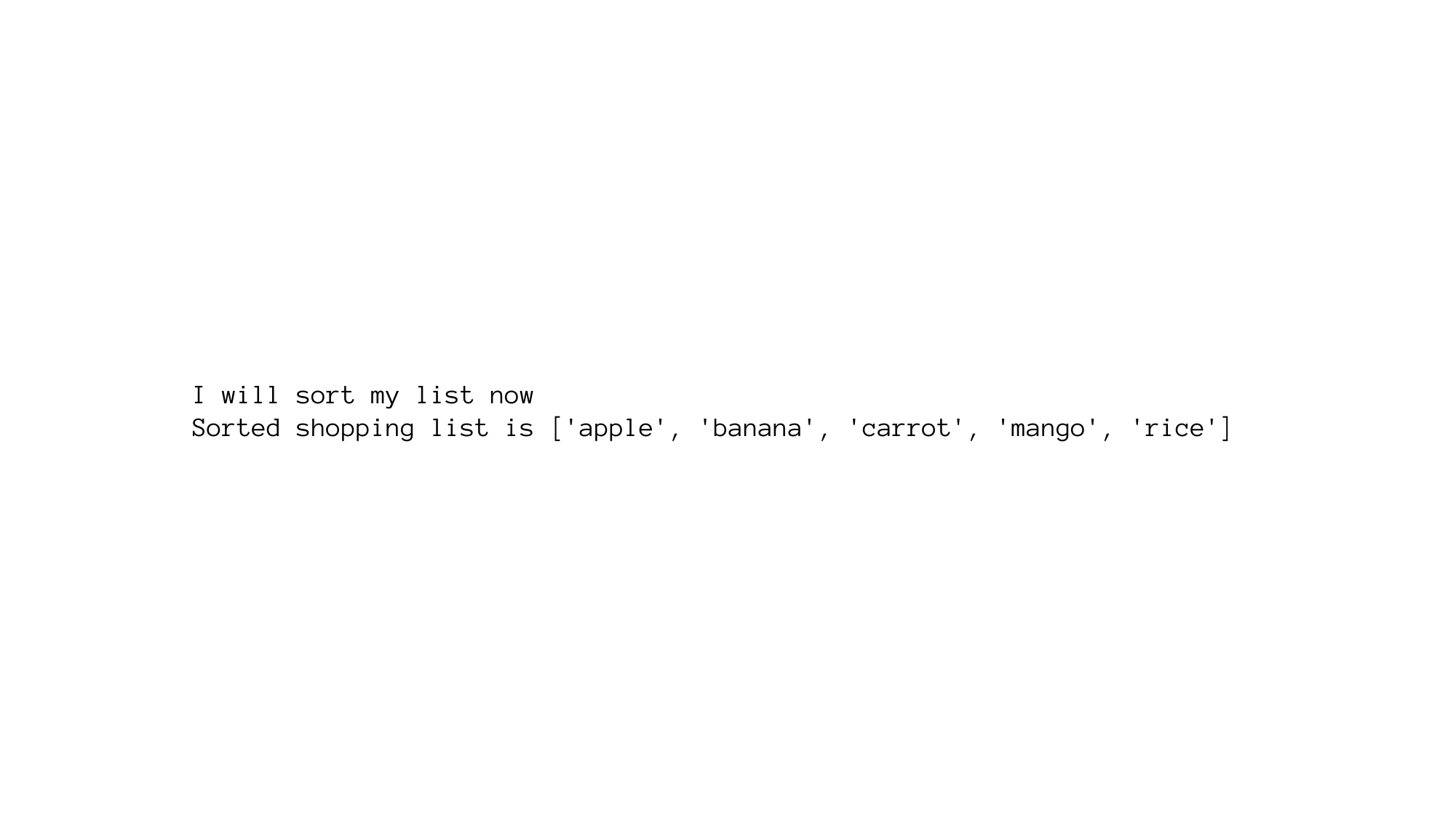

I will sort my list now
Sorted shopping list is ['apple', 'banana', 'carrot', 'mango', 'rice']